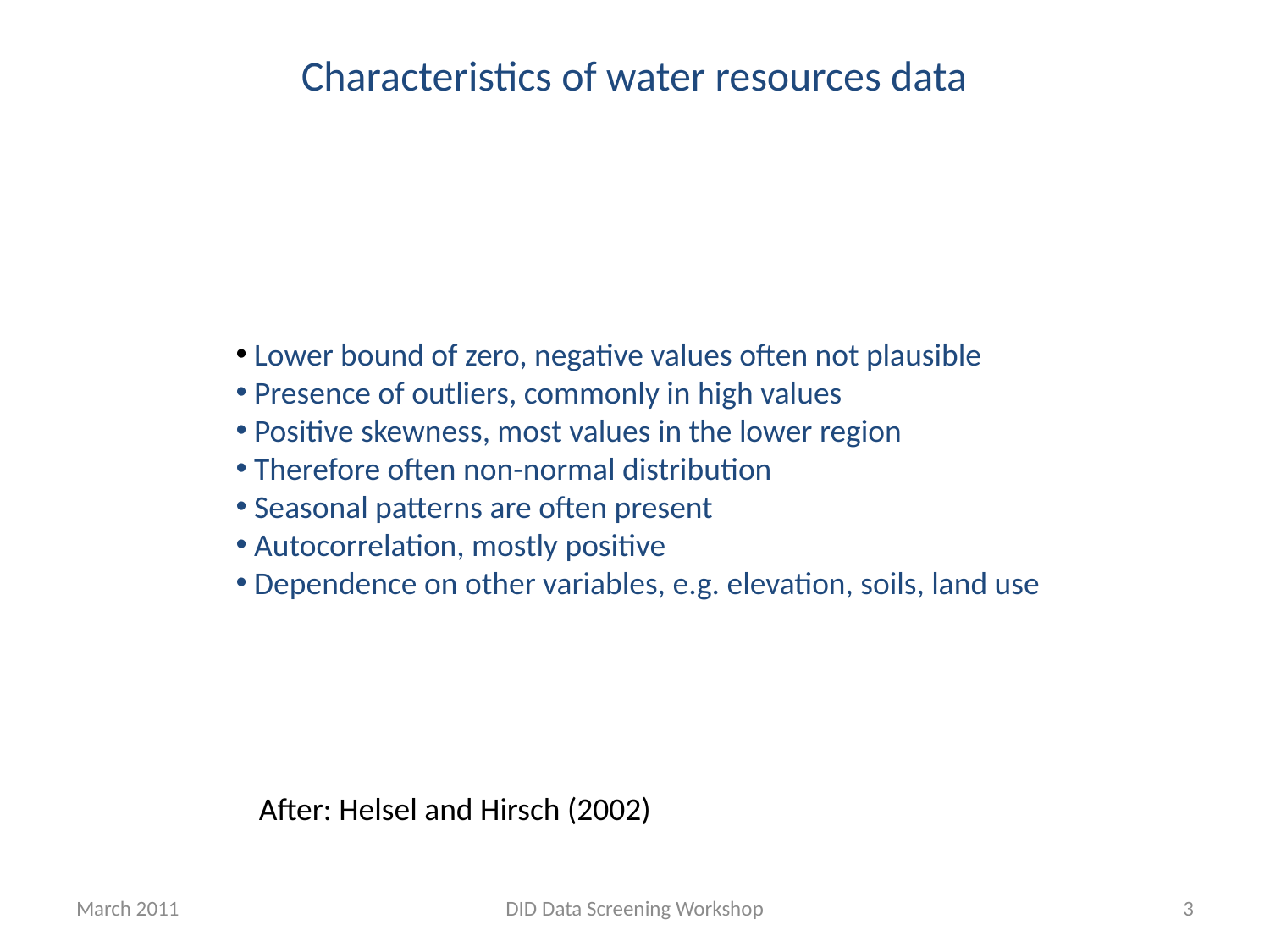

Characteristics of water resources data
 Lower bound of zero, negative values often not plausible
 Presence of outliers, commonly in high values
 Positive skewness, most values in the lower region
 Therefore often non-normal distribution
 Seasonal patterns are often present
 Autocorrelation, mostly positive
 Dependence on other variables, e.g. elevation, soils, land use
After: Helsel and Hirsch (2002)
March 2011
DID Data Screening Workshop
3